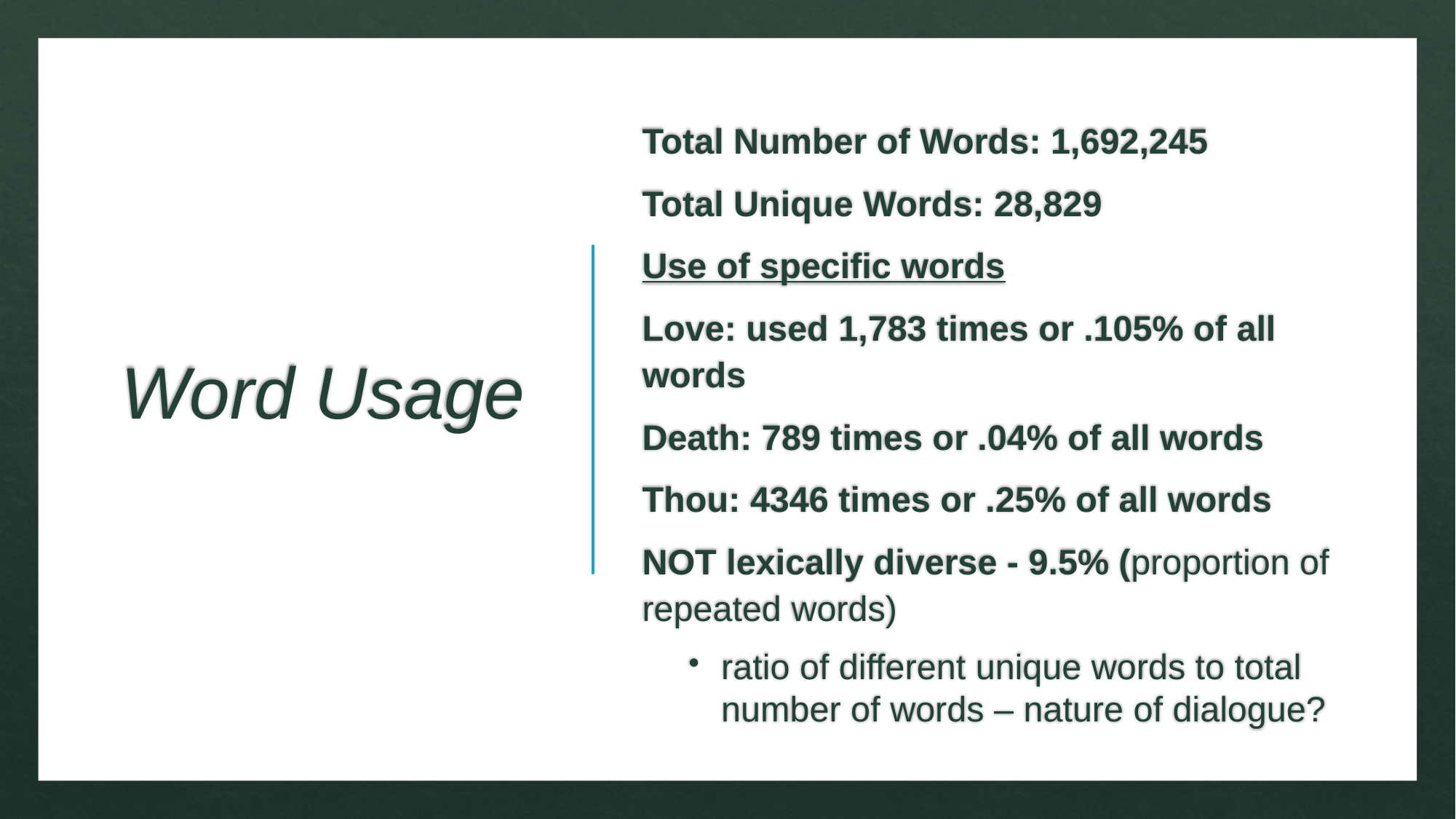

Total Number of Words: 1,692,245
Total Unique Words: 28,829
Use of specific words
Love: used 1,783 times or .105% of all words
Death: 789 times or .04% of all words
Thou: 4346 times or .25% of all words
NOT lexically diverse - 9.5% (proportion of repeated words)
ratio of different unique words to total number of words – nature of dialogue?

# Word Usage